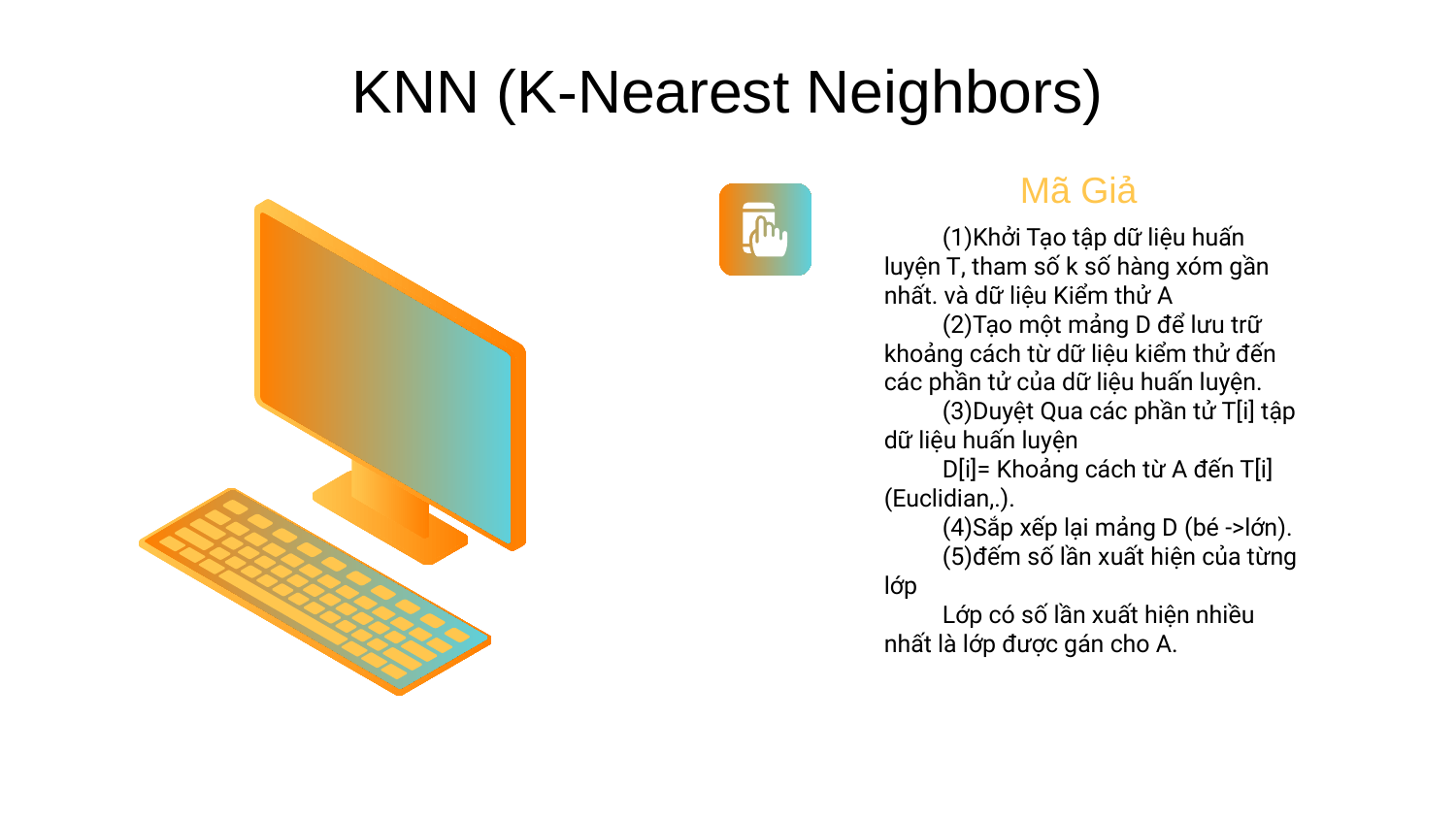

# KNN (K-Nearest Neighbors)
Mã Giả
(1)Khởi Tạo tập dữ liệu huấn luyện T, tham số k số hàng xóm gần nhất. và dữ liệu Kiểm thử A
(2)Tạo một mảng D để lưu trữ khoảng cách từ dữ liệu kiểm thử đến các phần tử của dữ liệu huấn luyện.
(3)Duyệt Qua các phần tử T[i] tập dữ liệu huấn luyện
D[i]= Khoảng cách từ A đến T[i] (Euclidian,.).
(4)Sắp xếp lại mảng D (bé ->lớn).
(5)đếm số lần xuất hiện của từng lớp
Lớp có số lần xuất hiện nhiều nhất là lớp được gán cho A.